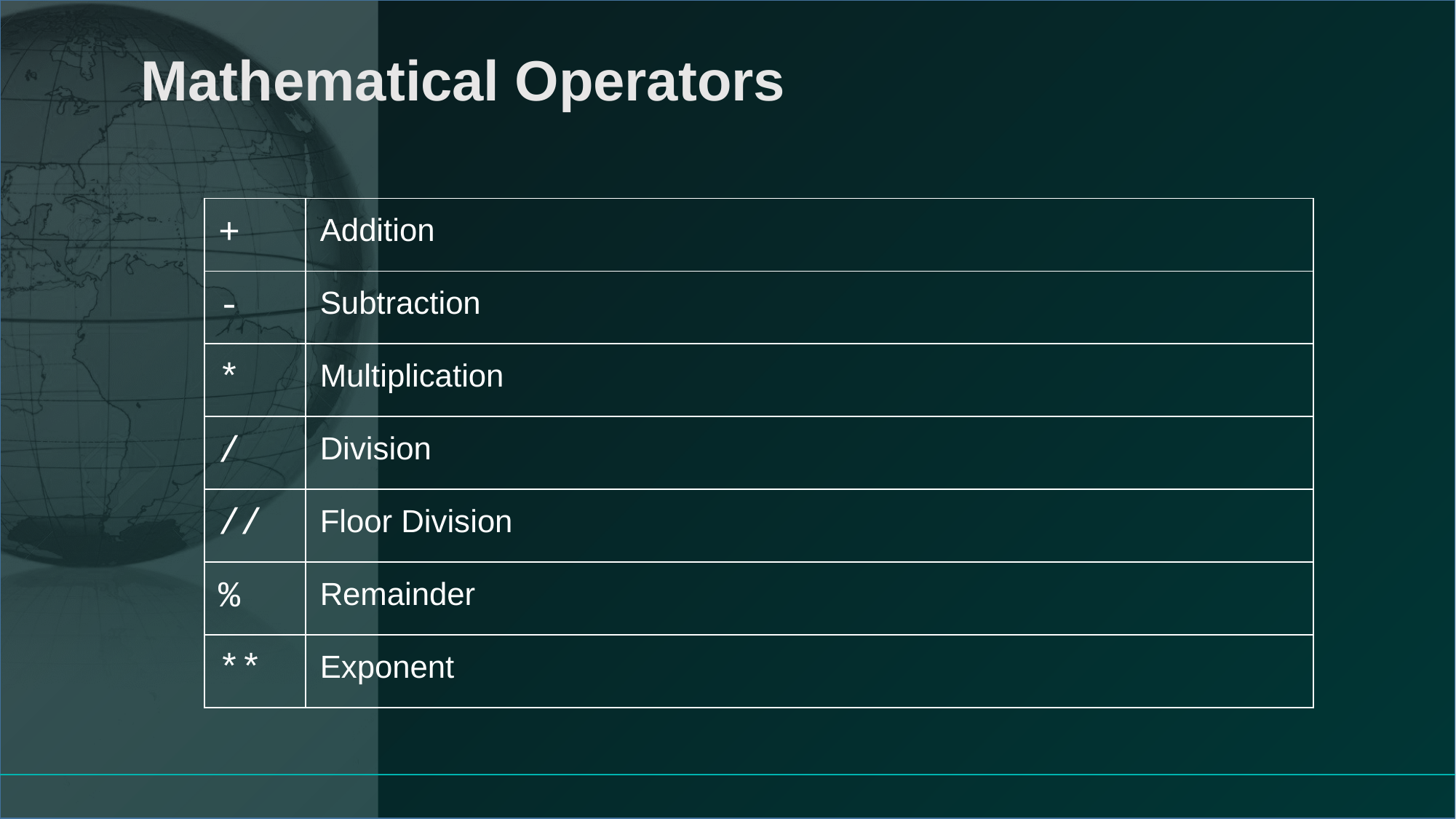

# Mathematical Operators
| + | Addition |
| --- | --- |
| - | Subtraction |
| \* | Multiplication |
| / | Division |
| // | Floor Division |
| % | Remainder |
| \*\* | Exponent |